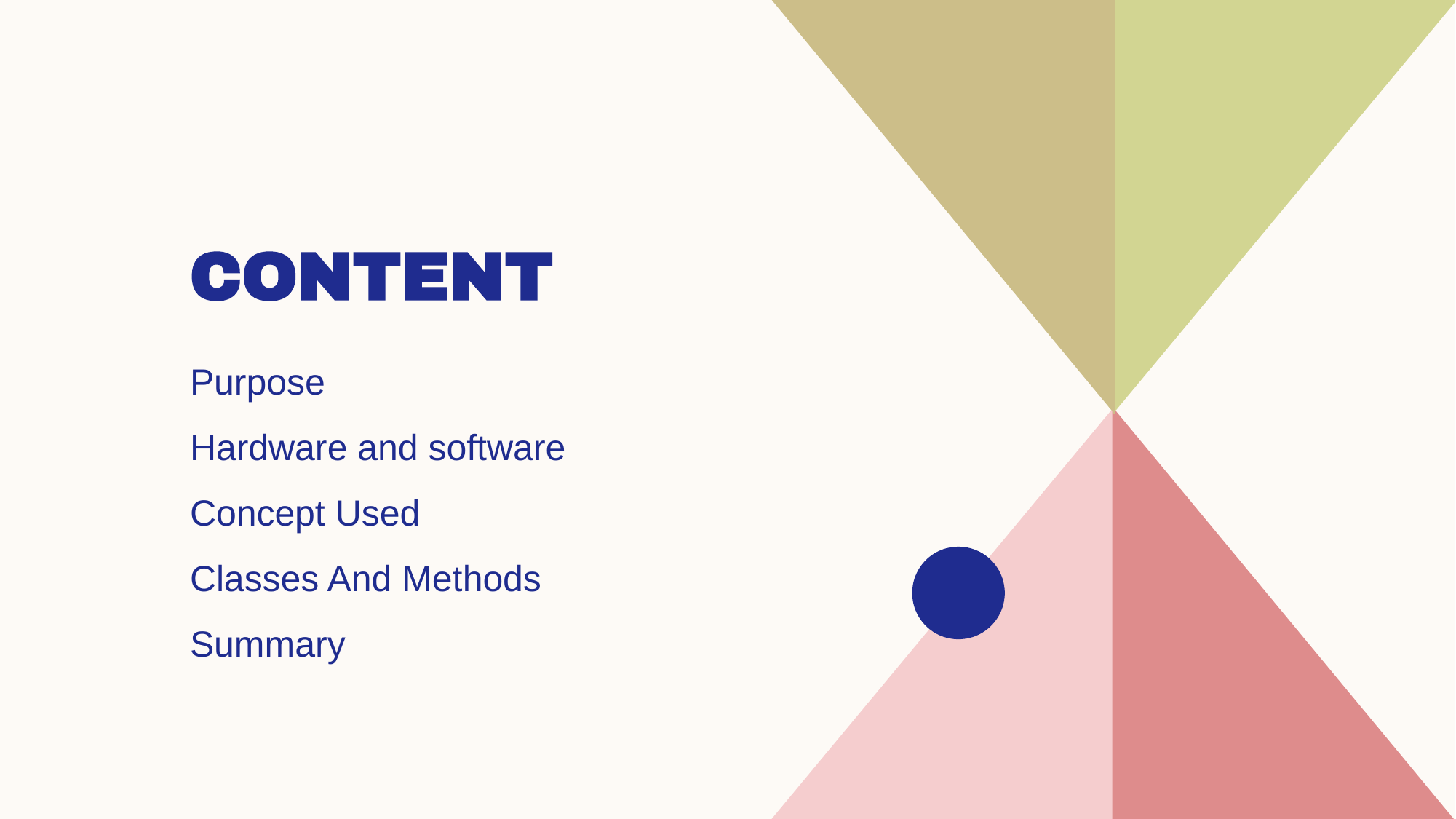

# Content
Purpose​
Hardware and software
Concept Used
​Classes And Methods
​Summary​